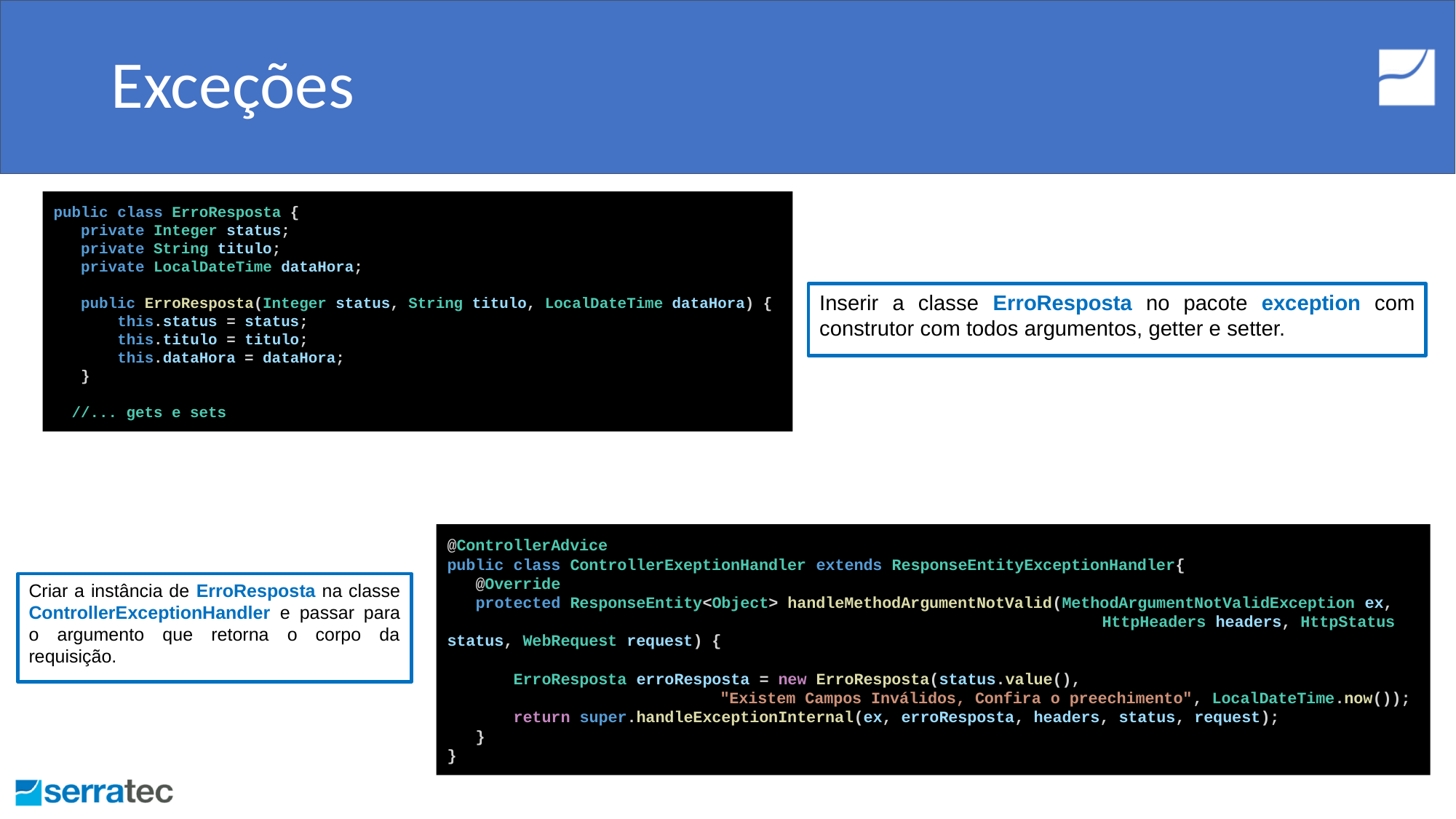

# Exceções
public class ErroResposta {
   private Integer status;
   private String titulo;
   private LocalDateTime dataHora;

   public ErroResposta(Integer status, String titulo, LocalDateTime dataHora) {
       this.status = status;
       this.titulo = titulo;
       this.dataHora = dataHora;
   }

  //... gets e sets
Inserir a classe ErroResposta no pacote exception com construtor com todos argumentos, getter e setter.
@ControllerAdvice
public class ControllerExeptionHandler extends ResponseEntityExceptionHandler{
   @Override
   protected ResponseEntity<Object> handleMethodArgumentNotValid(MethodArgumentNotValidException ex,
           						HttpHeaders headers, HttpStatus status, WebRequest request) {

       ErroResposta erroResposta = new ErroResposta(status.value(),
"Existem Campos Inválidos, Confira o preechimento", LocalDateTime.now());
       return super.handleExceptionInternal(ex, erroResposta, headers, status, request);
   }
}
Criar a instância de ErroResposta na classe ControllerExceptionHandler e passar para o argumento que retorna o corpo da requisição.